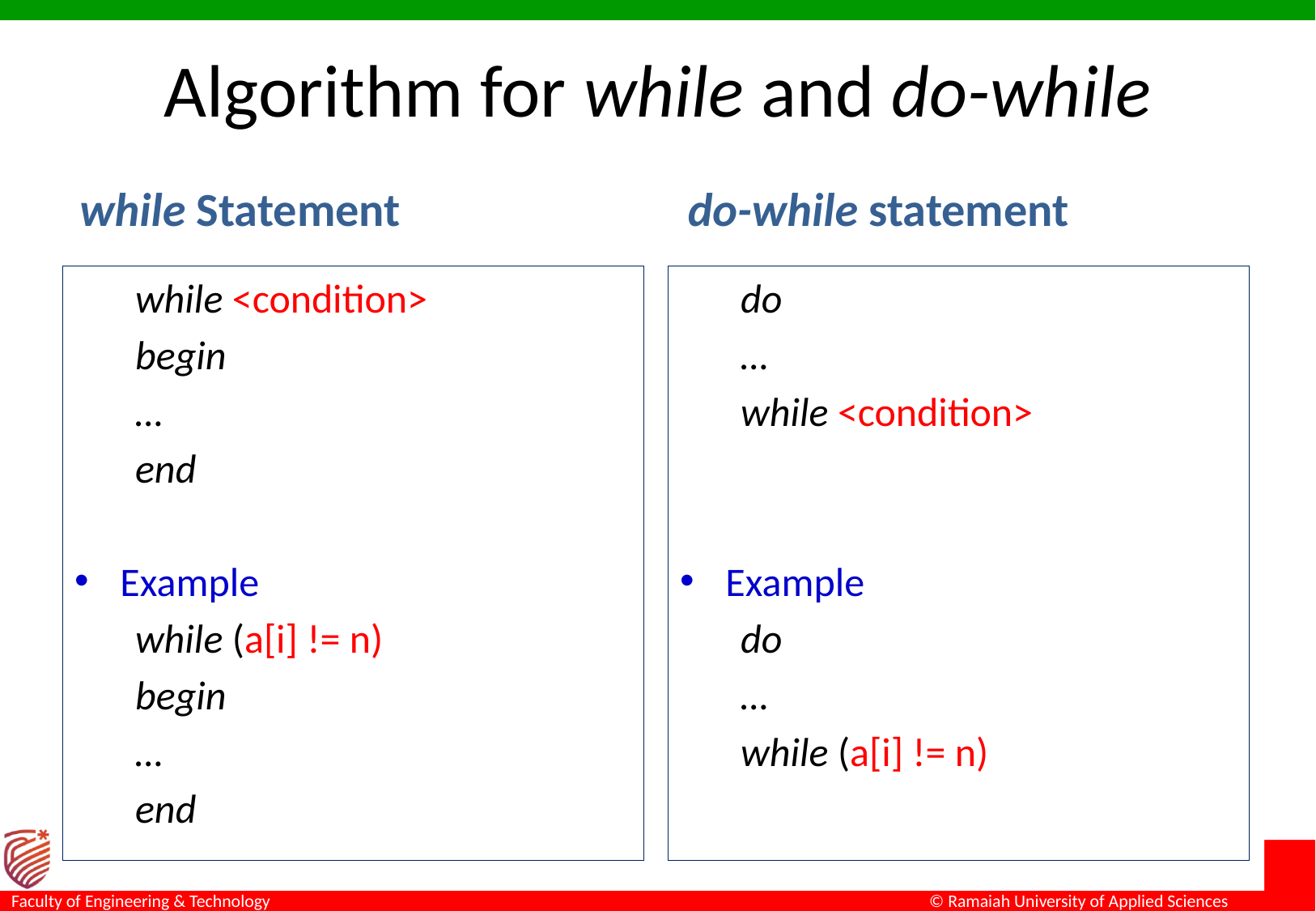

# Algorithm for while and do-while

while Statement

do-while statement
while <condition>
begin
…
end

Example
while (a[i] != n)
begin
…
end

do
…
while <condition>

Example
do
…
while (a[i] != n)